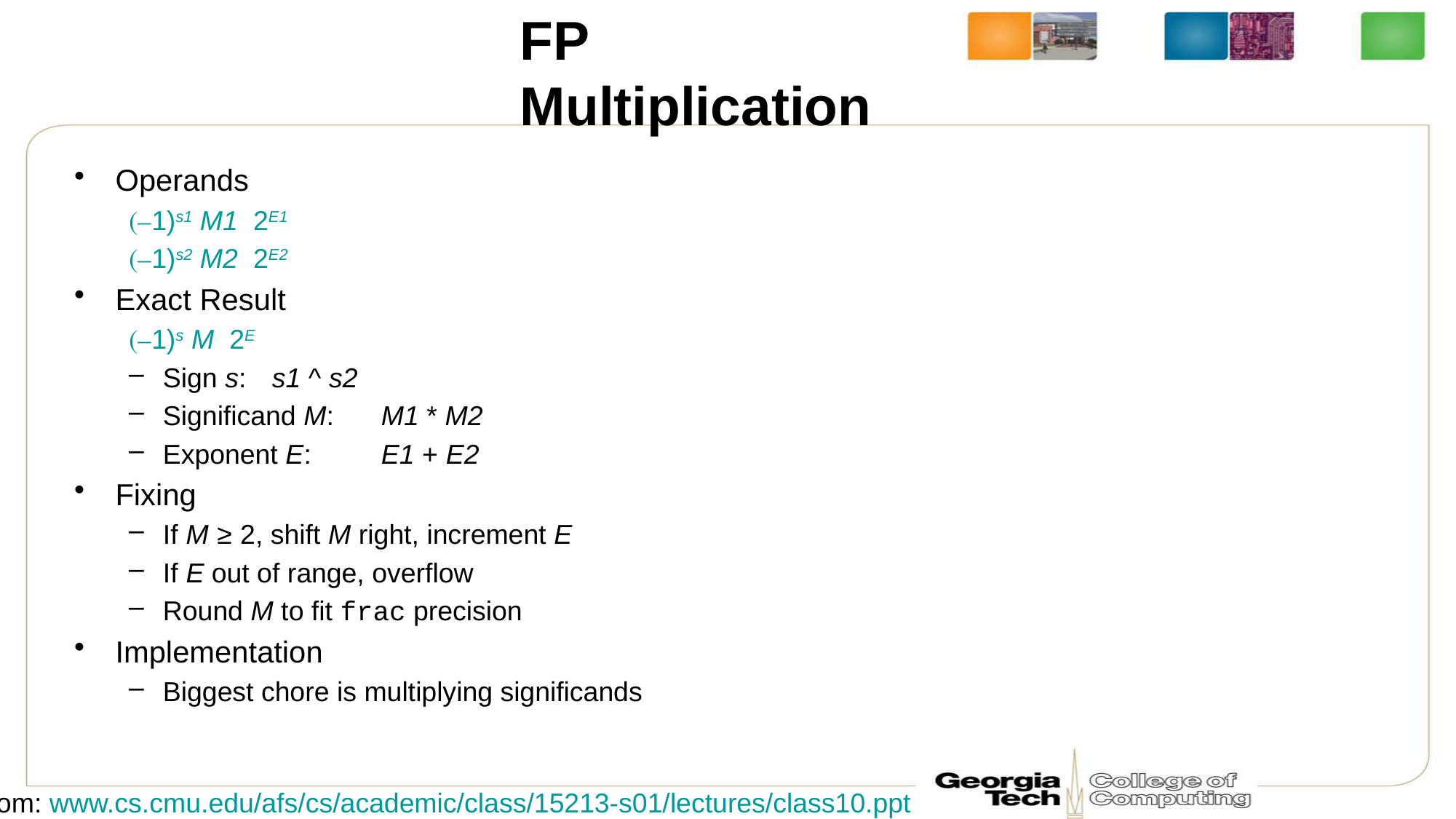

# FP Multiplication
Operands
(–1)s1 M1  2E1
(–1)s2 M2  2E2
Exact Result
(–1)s M  2E
Sign s: 	s1 ^ s2
Significand M: 	M1 * M2
Exponent E: 	E1 + E2
Fixing
If M ≥ 2, shift M right, increment E
If E out of range, overflow
Round M to fit frac precision
Implementation
Biggest chore is multiplying significands

From: www.cs.cmu.edu/afs/cs/academic/class/15213-s01/lectures/class10.ppt